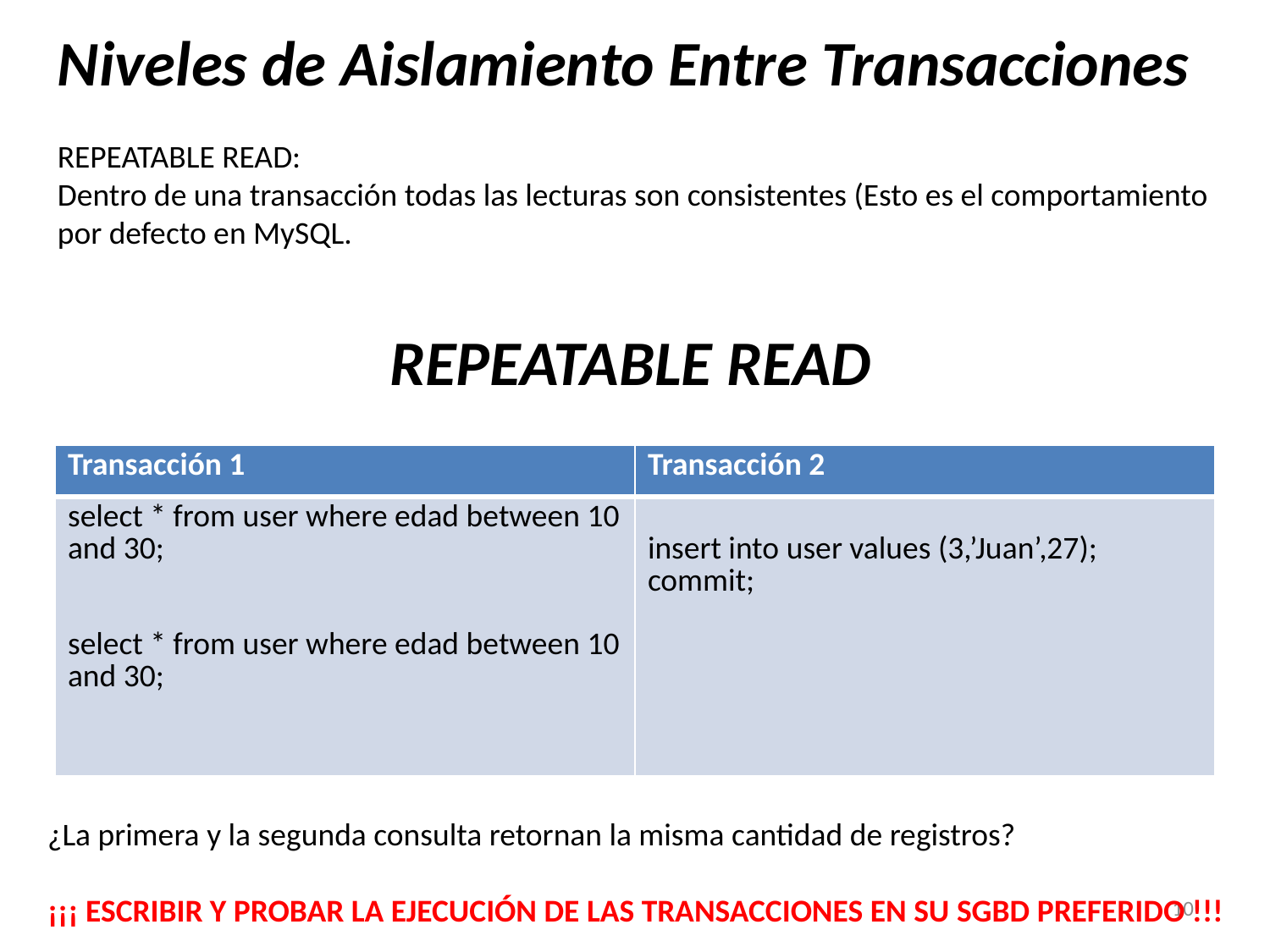

Niveles de Aislamiento Entre Transacciones

REPEATABLE READ:
Dentro de una transacción todas las lecturas son consistentes (Esto es el comportamiento
por defecto en MySQL.
REPEATABLE READ
| Transacción 1 | Transacción 2 |
| --- | --- |
| select \* from user where edad between 10 and 30; select \* from user where edad between 10 and 30; | insert into user values (3,’Juan’,27); commit; |
¿La primera y la segunda consulta retornan la misma cantidad de registros?

¡¡¡ ESCRIBIR Y PROBAR LA EJECUCIÓN DE LAS TRANSACCIONES EN SU SGBD PREFERIDO !!!
10